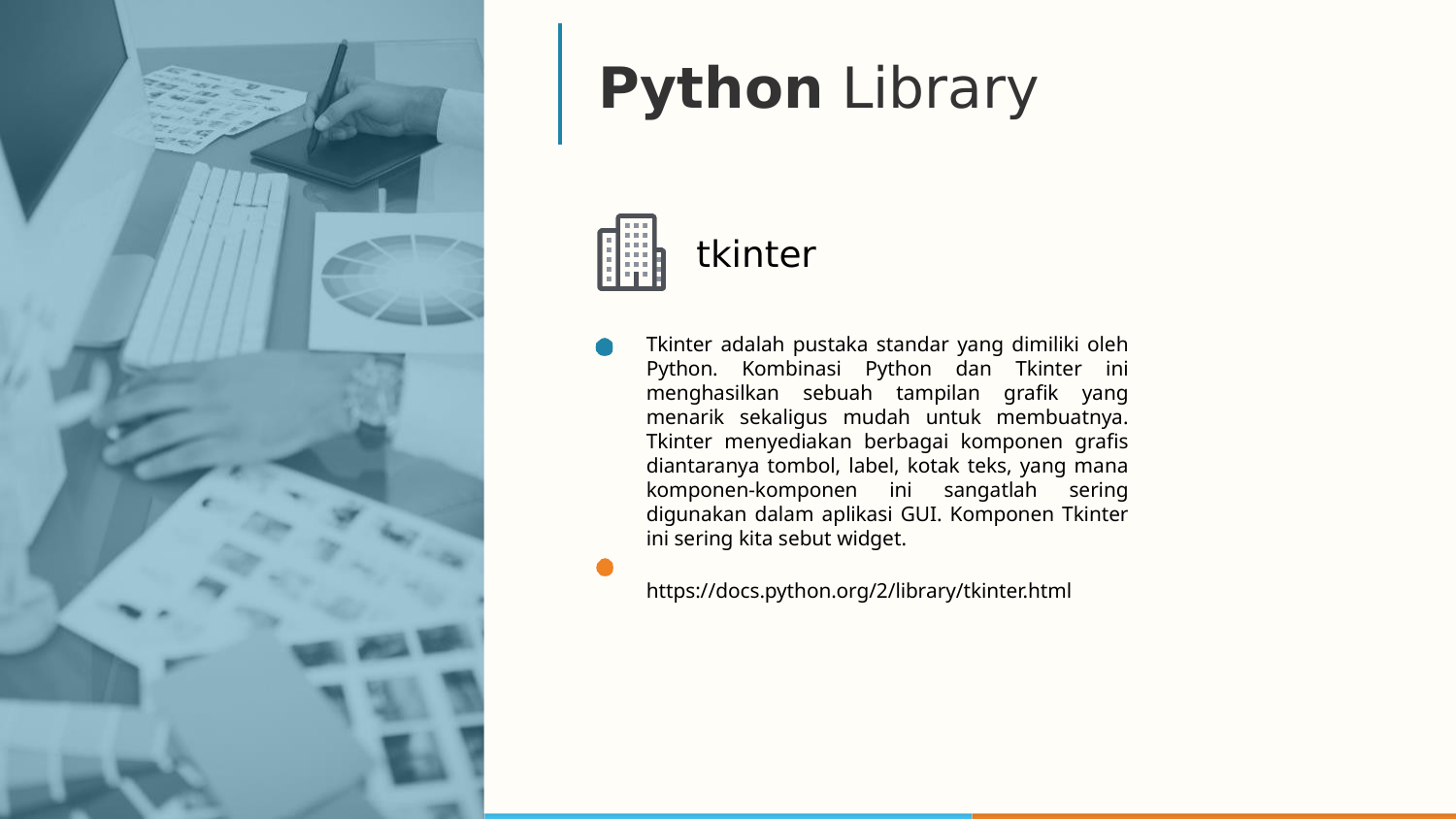

24

Python Library

tkinter
Tkinter adalah pustaka standar yang dimiliki oleh Python. Kombinasi Python dan Tkinter ini menghasilkan sebuah tampilan grafik yang menarik sekaligus mudah untuk membuatnya. Tkinter menyediakan berbagai komponen grafis diantaranya tombol, label, kotak teks, yang mana komponen-komponen ini sangatlah sering digunakan dalam aplikasi GUI. Komponen Tkinter ini sering kita sebut widget.

https://docs.python.org/2/library/tkinter.html